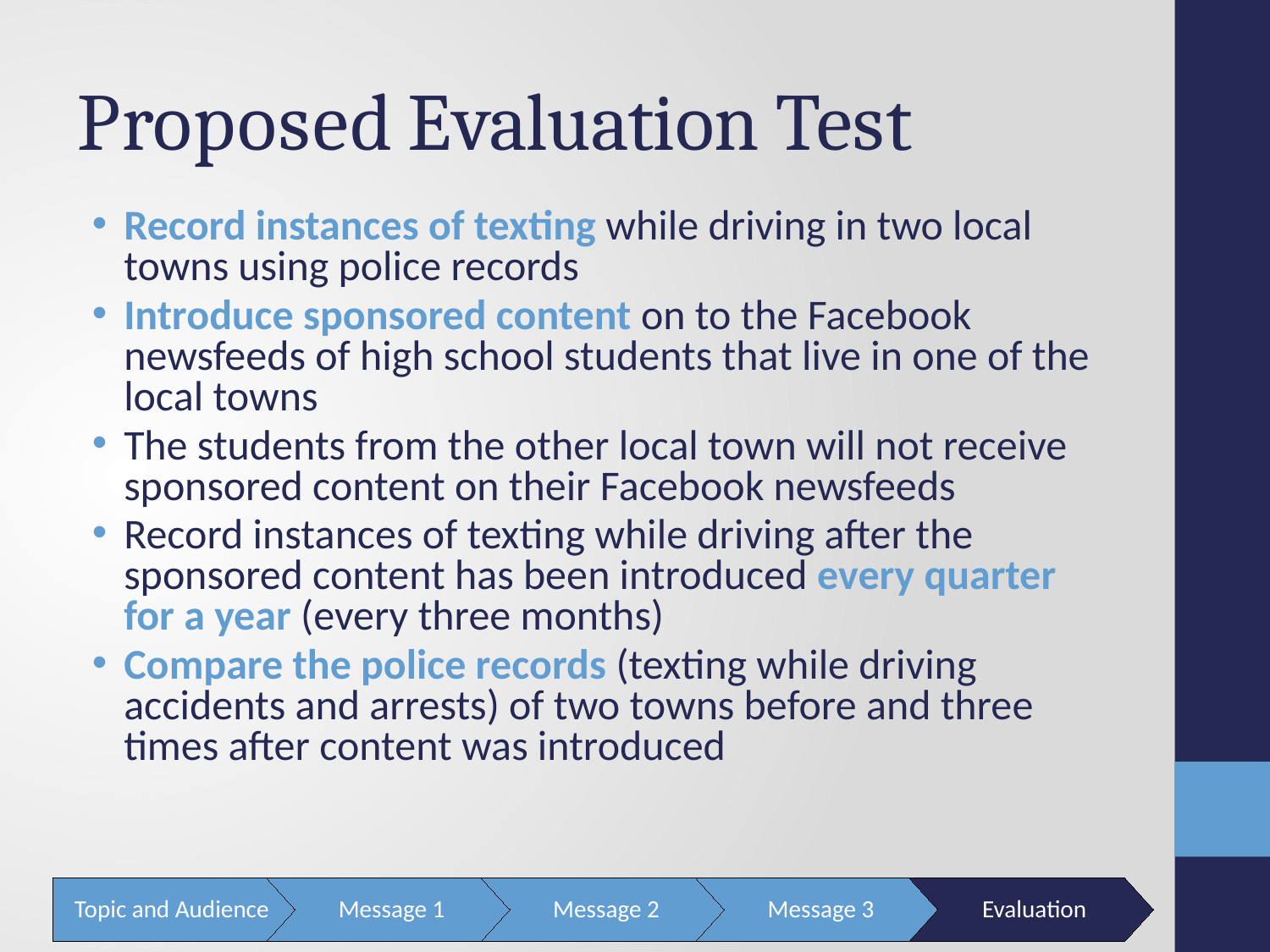

# Proposed Evaluation Test
Record instances of texting while driving in two local towns using police records
Introduce sponsored content on to the Facebook  newsfeeds of high school students that live in one of the local towns
The students from the other local town will not receive sponsored content on their Facebook newsfeeds
Record instances of texting while driving after the sponsored content has been introduced every quarter for a year (every three months)
Compare the police records (texting while driving accidents and arrests) of two towns before and three times after content was introduced